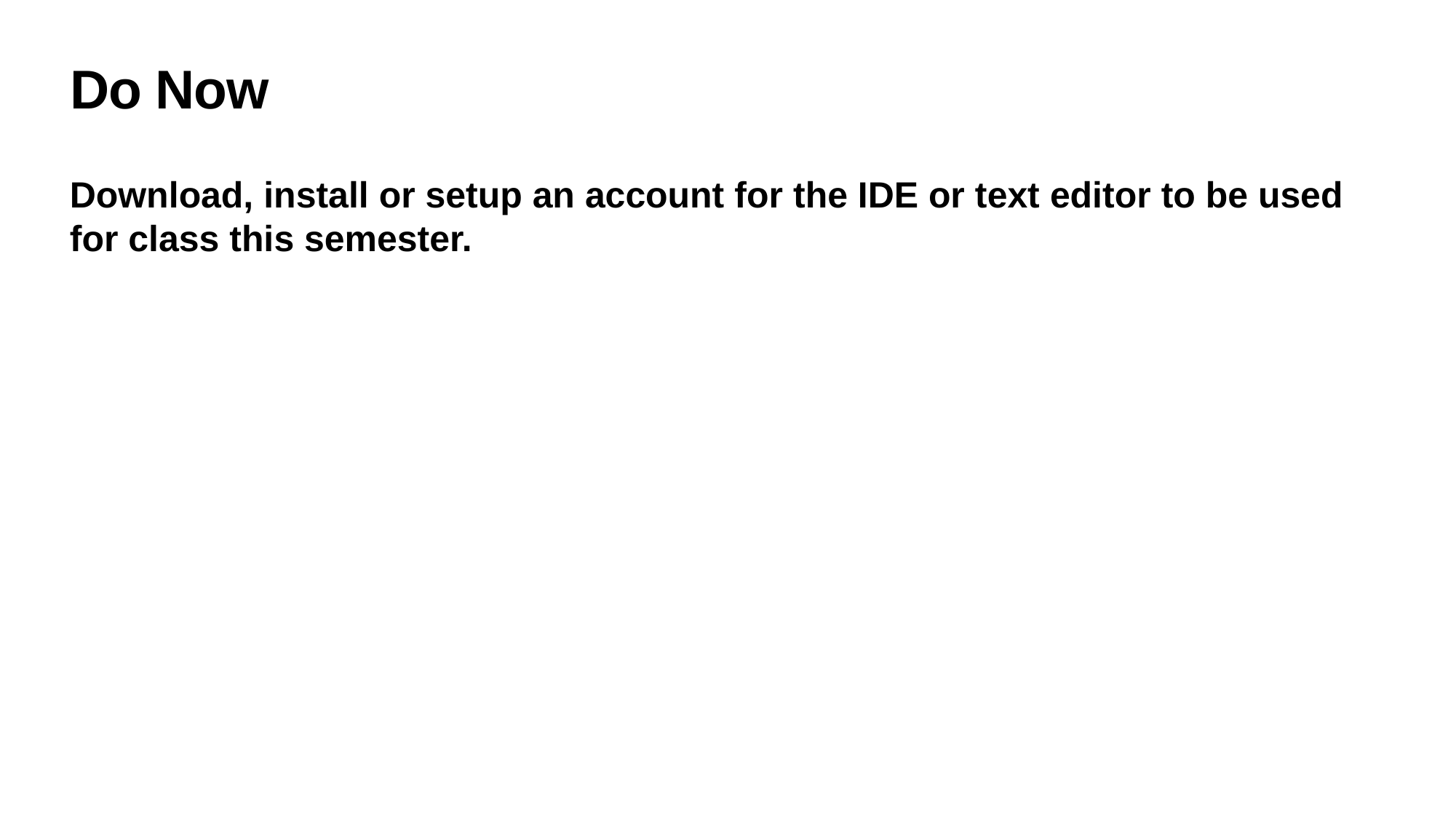

# Do Now
Download, install or setup an account for the IDE or text editor to be used for class this semester.